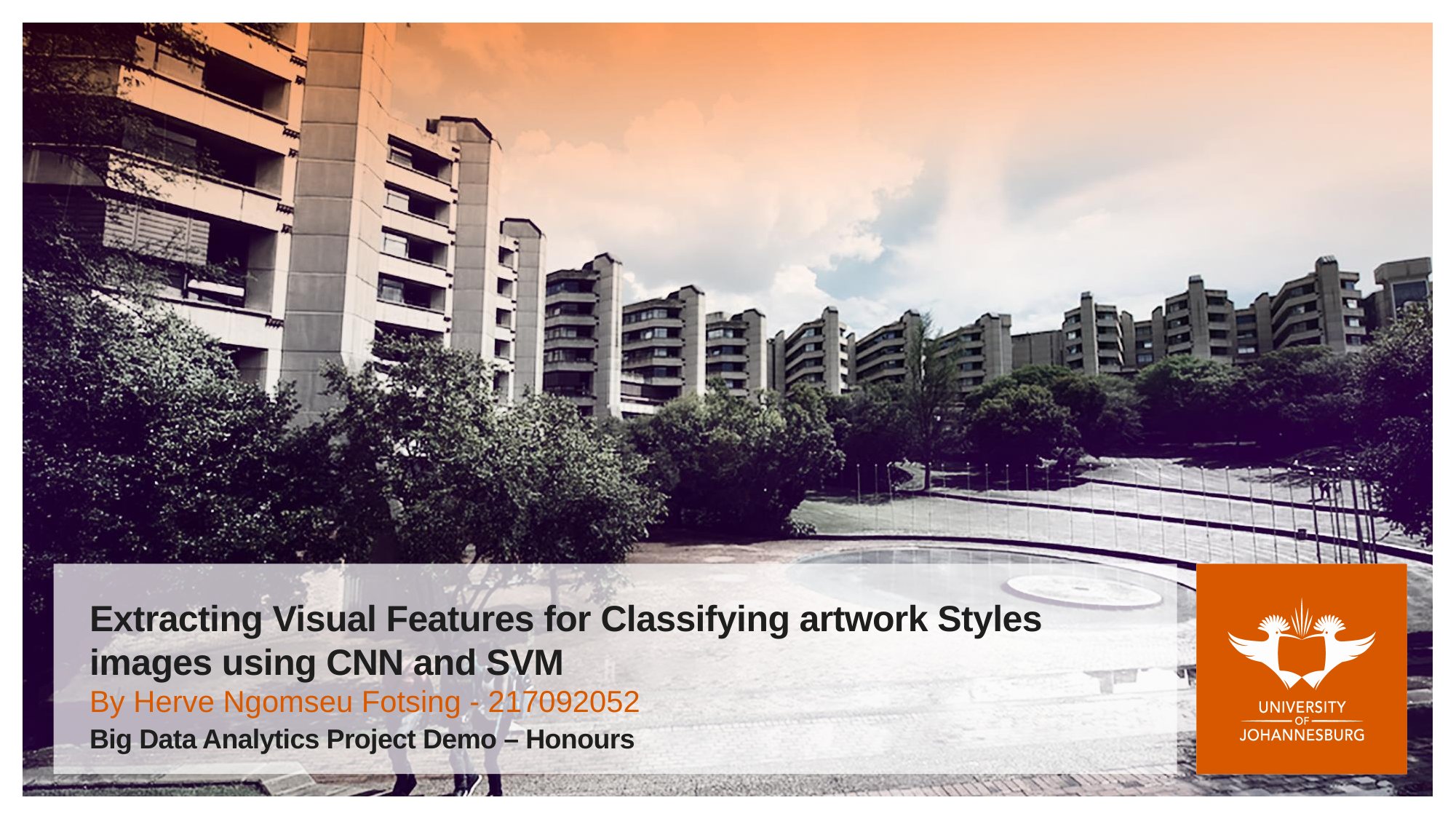

# Extracting Visual Features for Classifying artwork Styles images using CNN and SVM
By Herve Ngomseu Fotsing - 217092052
Big Data Analytics Project Demo – Honours